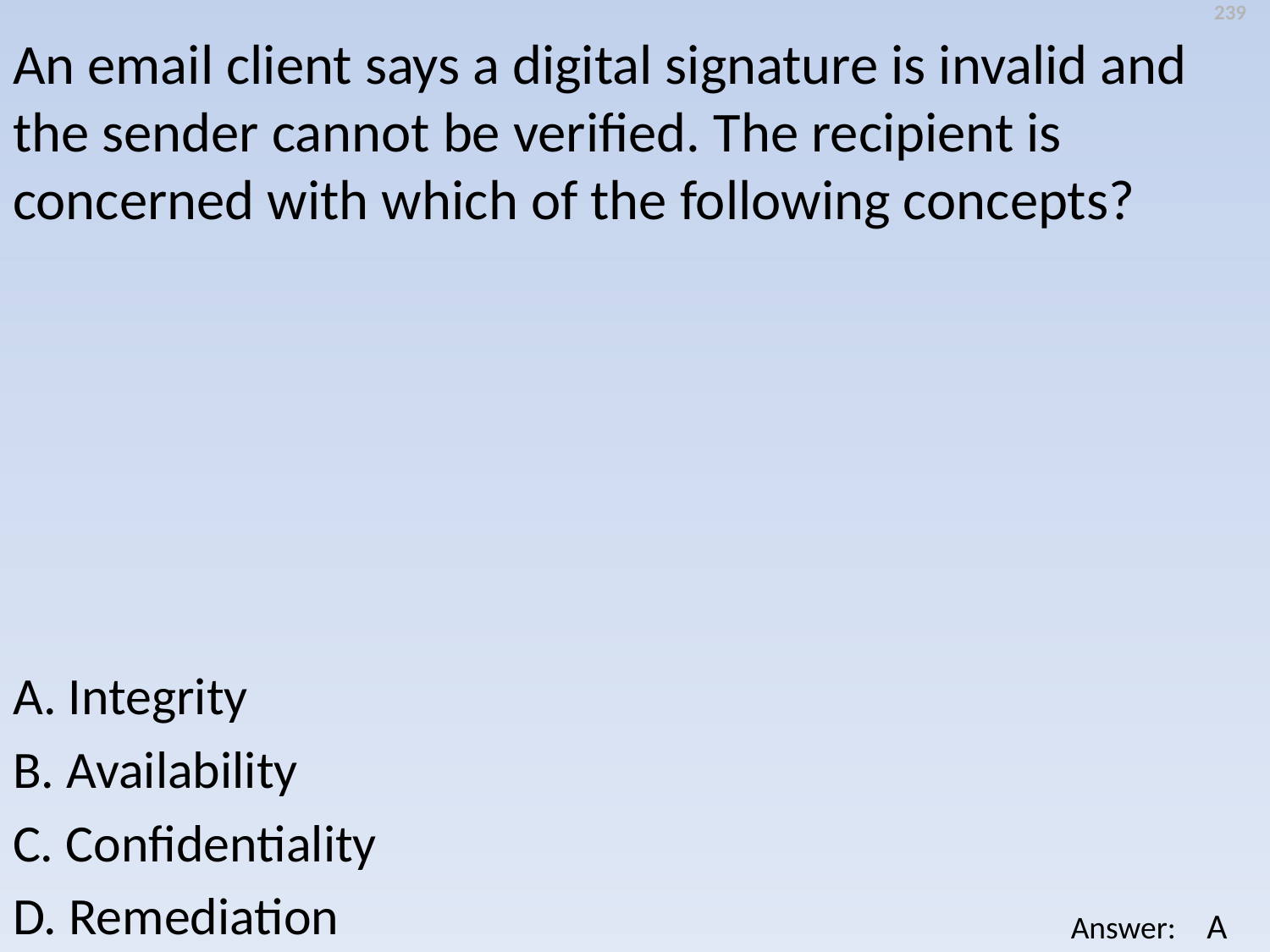

239
An email client says a digital signature is invalid and the sender cannot be verified. The recipient is concerned with which of the following concepts?
A. Integrity
B. Availability
C. Confidentiality
D. Remediation
A